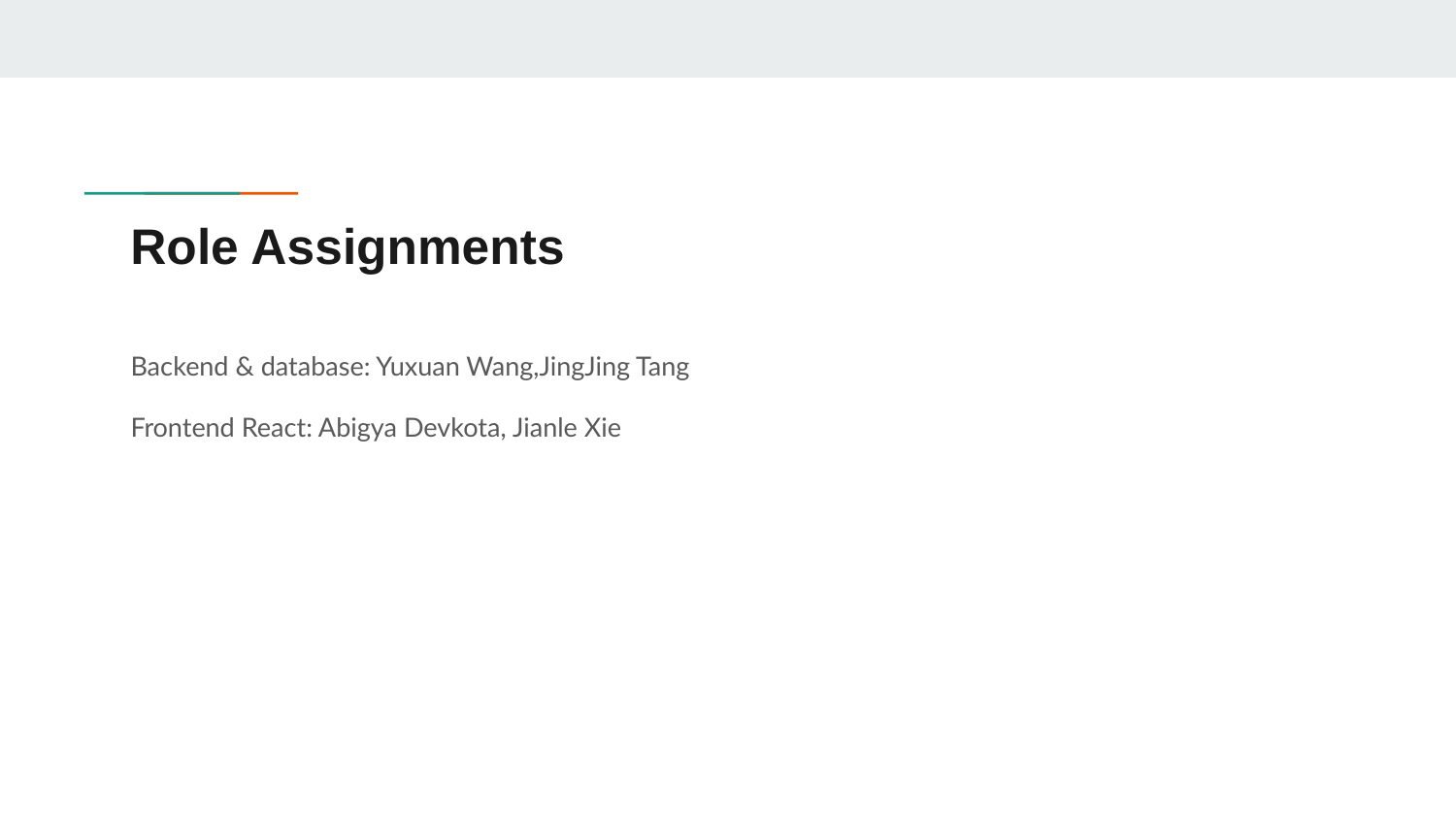

# Role Assignments
Backend & database: Yuxuan Wang,JingJing Tang
Frontend React: Abigya Devkota, Jianle Xie